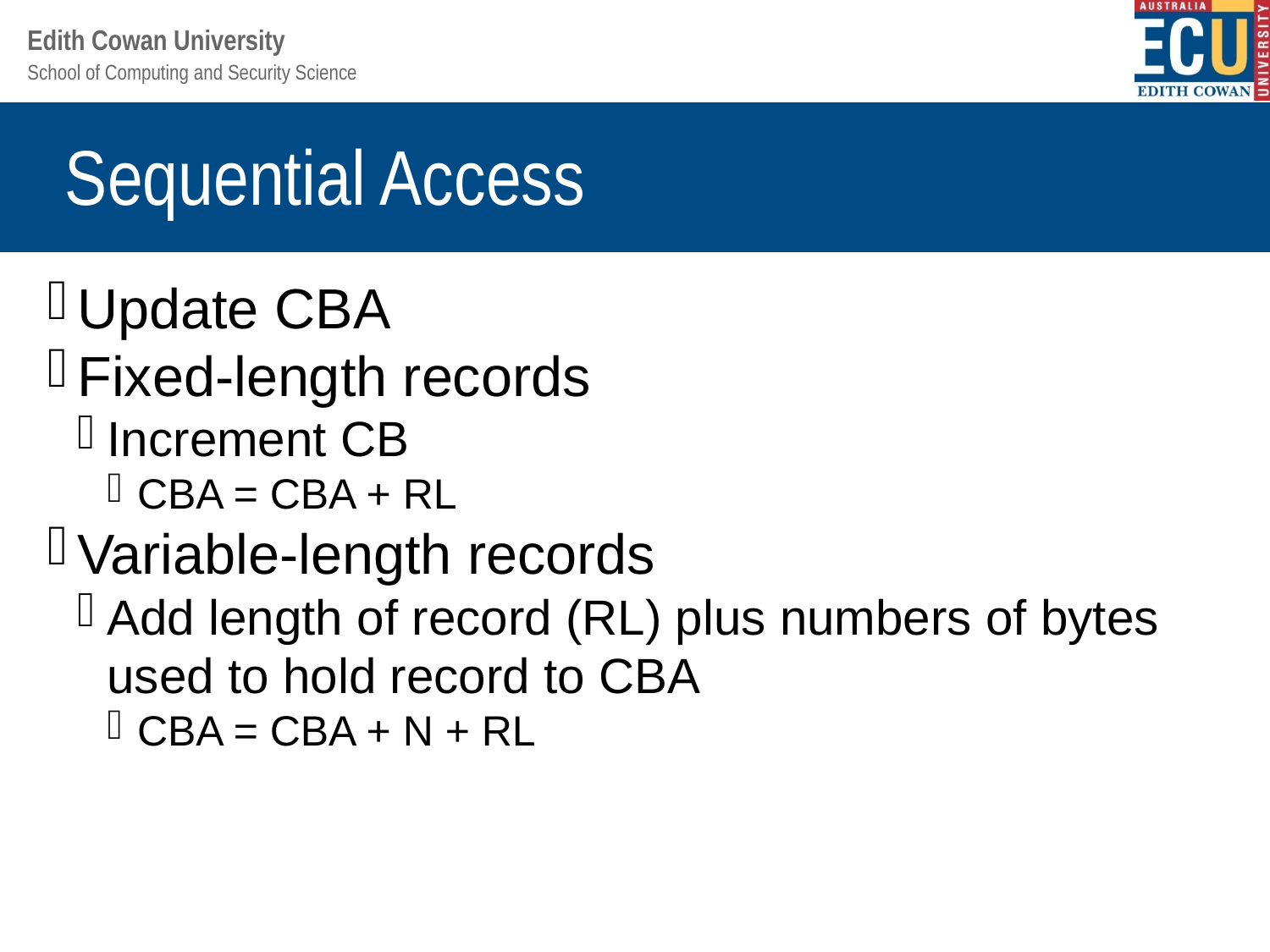

Sequential Access
Update CBA
Fixed-length records
Increment CB
CBA = CBA + RL
Variable-length records
Add length of record (RL) plus numbers of bytes used to hold record to CBA
CBA = CBA + N + RL